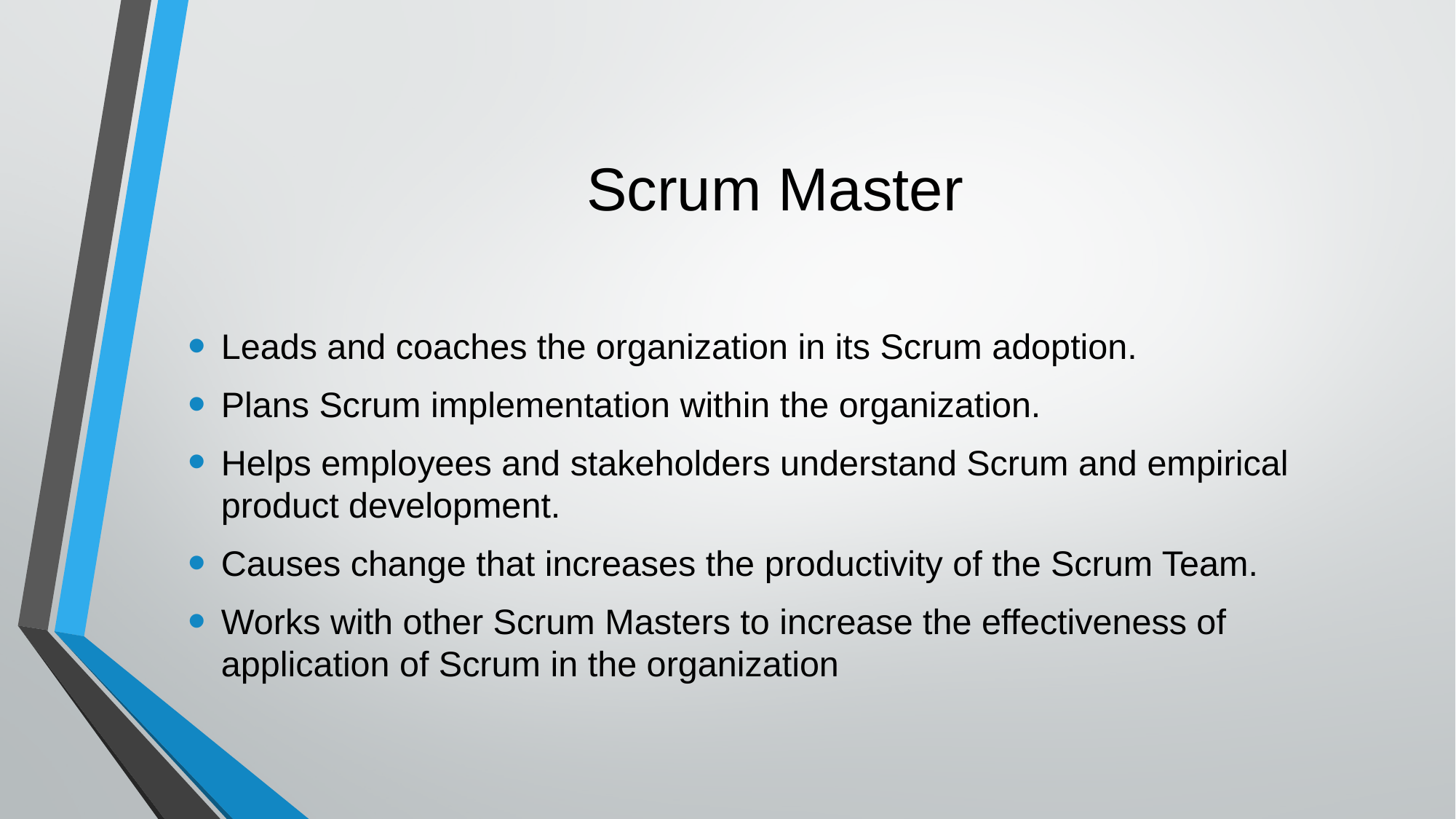

# Scrum Master
Leads and coaches the organization in its Scrum adoption.
Plans Scrum implementation within the organization.
Helps employees and stakeholders understand Scrum and empirical product development.
Causes change that increases the productivity of the Scrum Team.
Works with other Scrum Masters to increase the effectiveness of application of Scrum in the organization